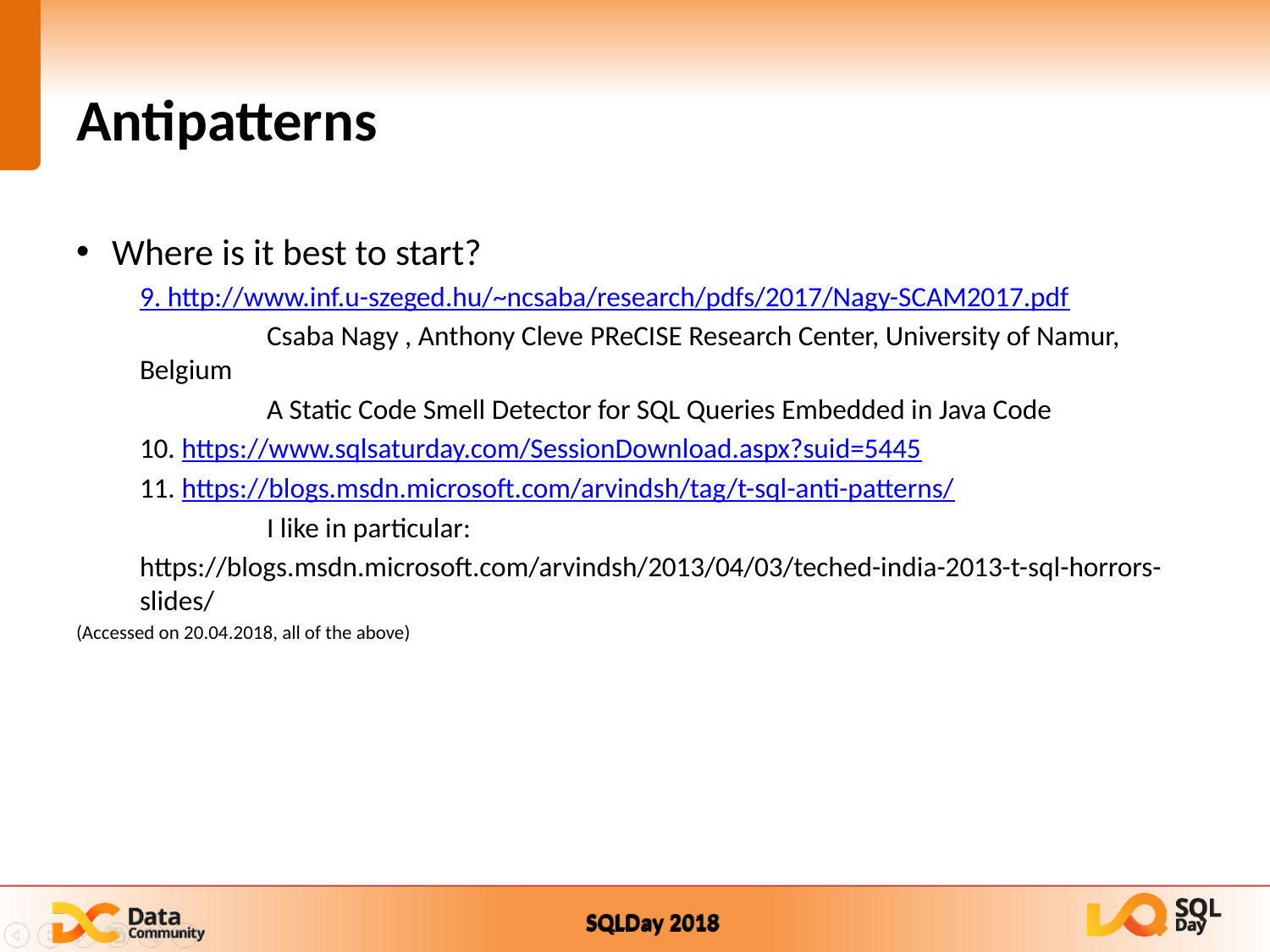

# Antipatterns
Where is it best to start?
9. http://www.inf.u-szeged.hu/~ncsaba/research/pdfs/2017/Nagy-SCAM2017.pdf
	Csaba Nagy , Anthony Cleve PReCISE Research Center, University of Namur, Belgium
	A Static Code Smell Detector for SQL Queries Embedded in Java Code
10. https://www.sqlsaturday.com/SessionDownload.aspx?suid=5445
11. https://blogs.msdn.microsoft.com/arvindsh/tag/t-sql-anti-patterns/
	I like in particular:
https://blogs.msdn.microsoft.com/arvindsh/2013/04/03/teched-india-2013-t-sql-horrors-slides/
(Accessed on 20.04.2018, all of the above)